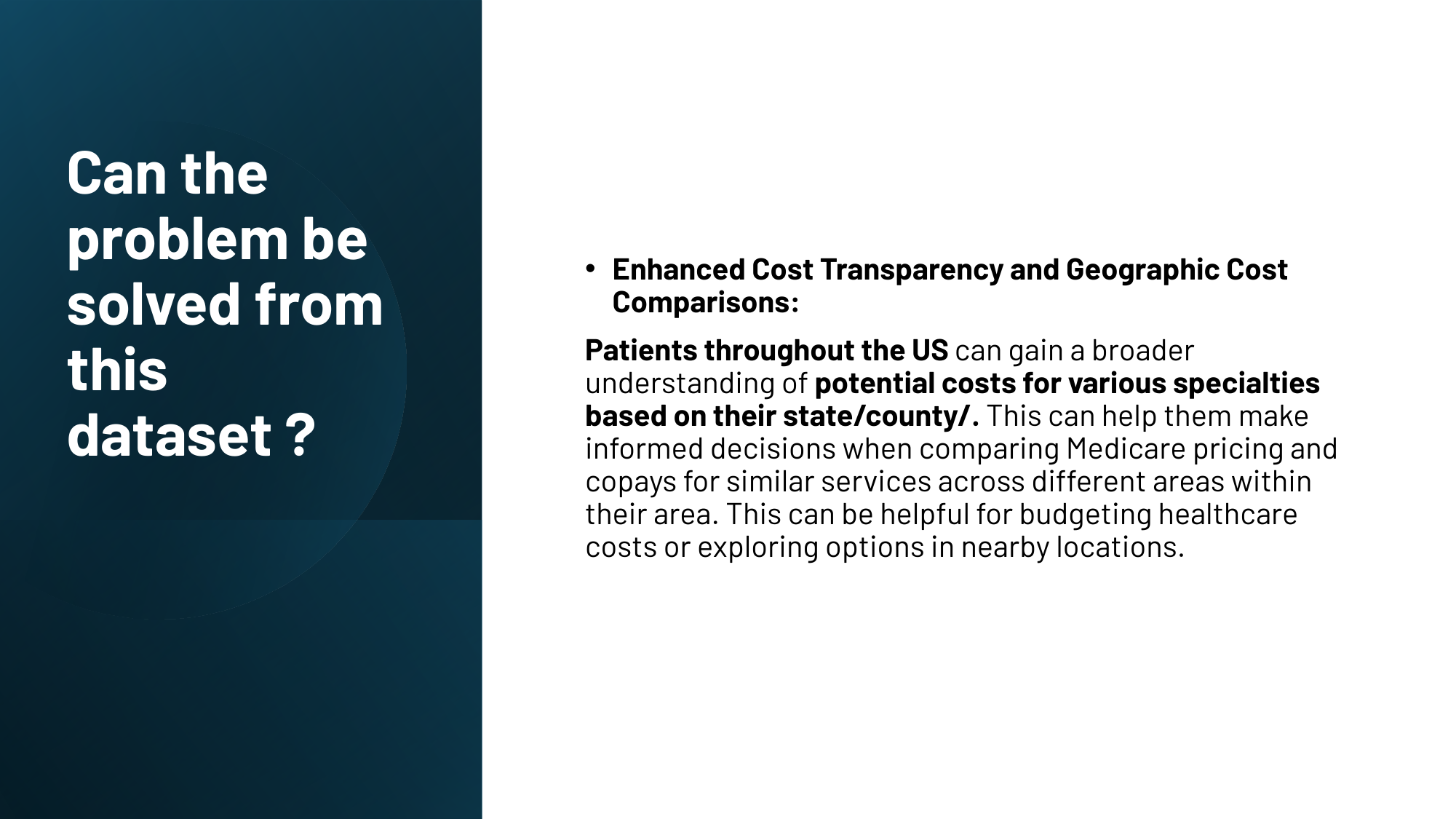

# Can the problem be solved from this dataset ?
Enhanced Cost Transparency and Geographic Cost Comparisons:
Patients throughout the US can gain a broader understanding of potential costs for various specialties based on their state/county/. This can help them make informed decisions when comparing Medicare pricing and copays for similar services across different areas within their area. This can be helpful for budgeting healthcare costs or exploring options in nearby locations.